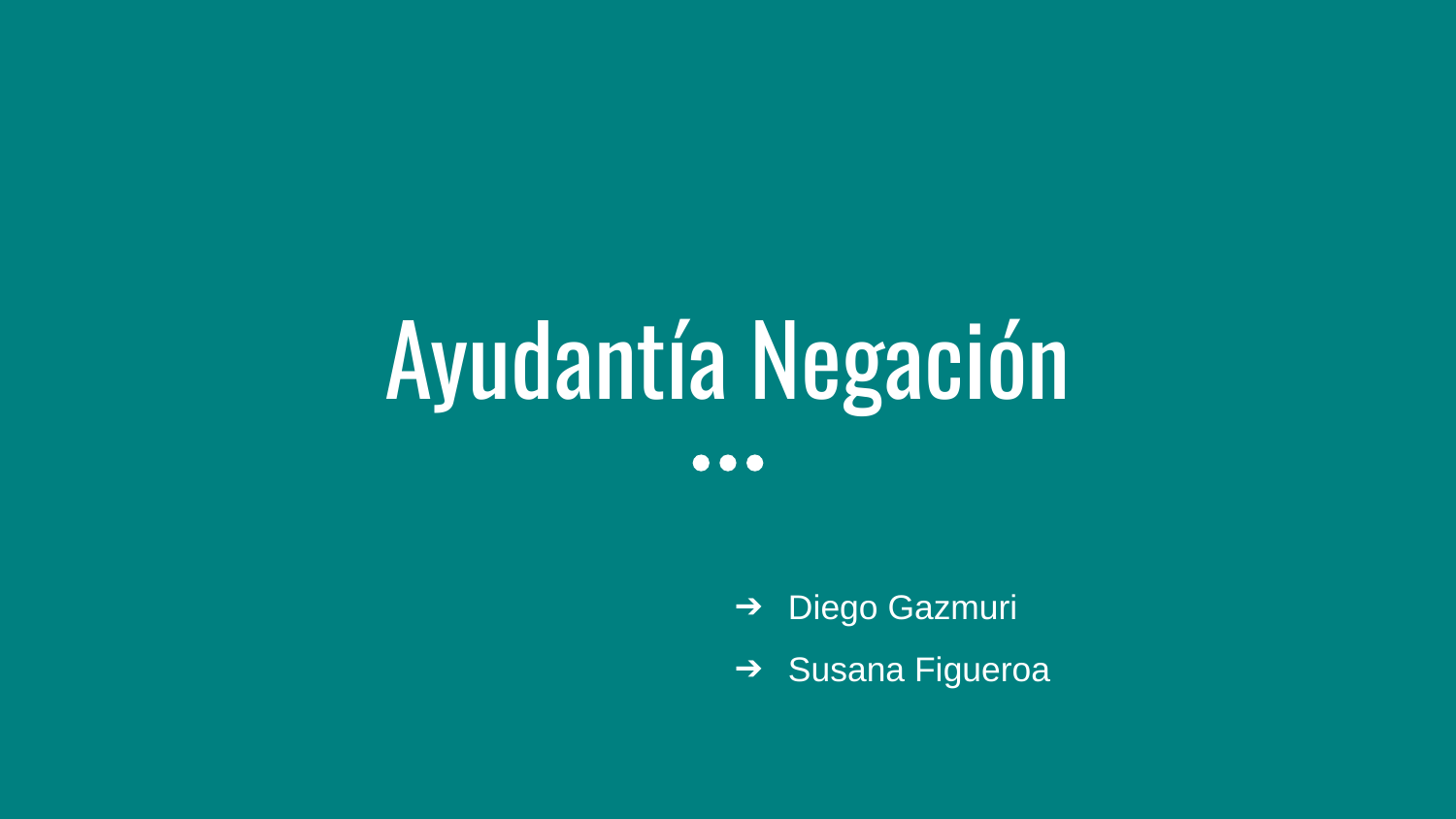

# Ayudantía Negación

Diego Gazmuri
Susana Figueroa